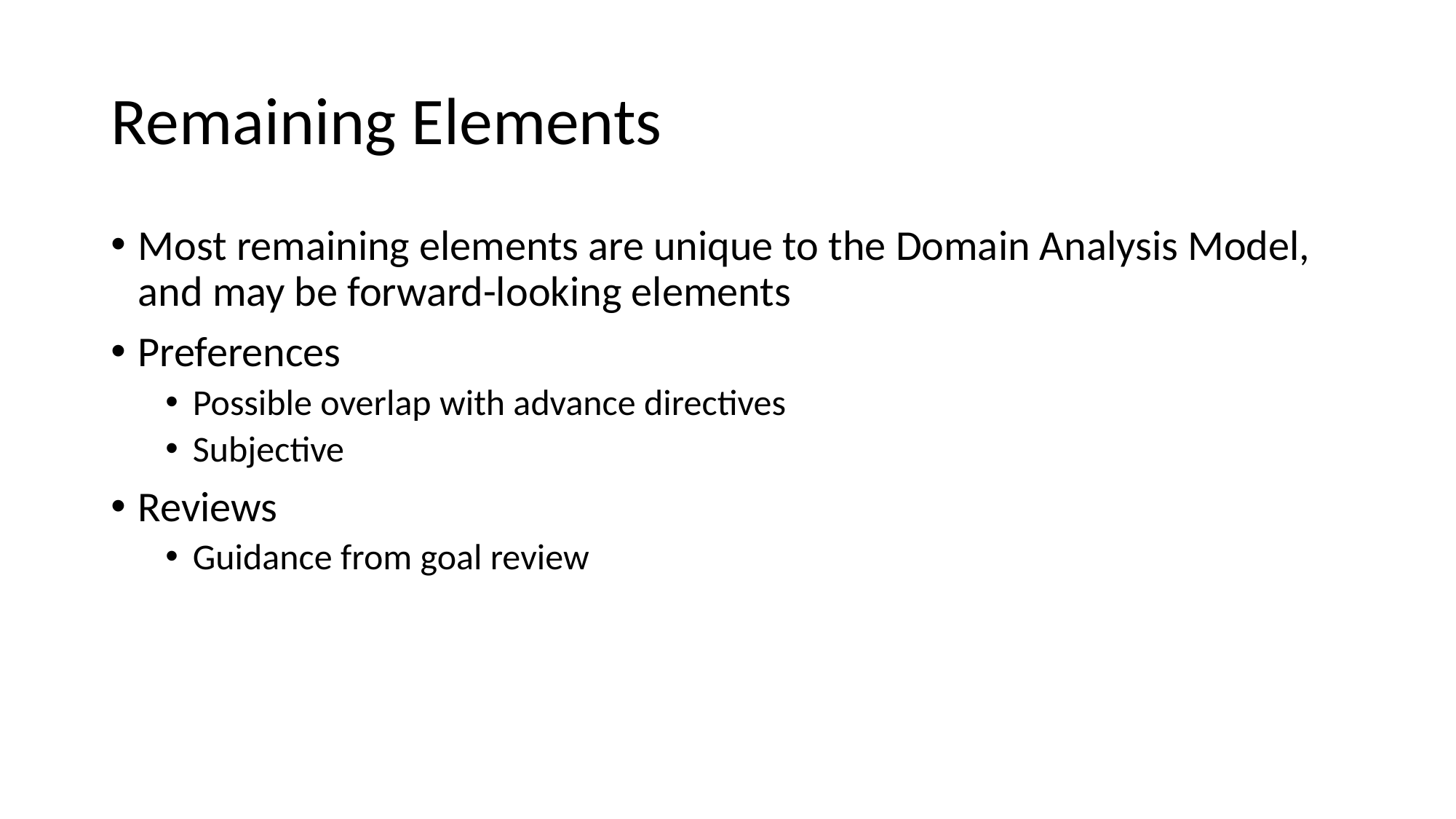

# Remaining Elements
Most remaining elements are unique to the Domain Analysis Model, and may be forward-looking elements
Preferences
Possible overlap with advance directives
Subjective
Reviews
Guidance from goal review